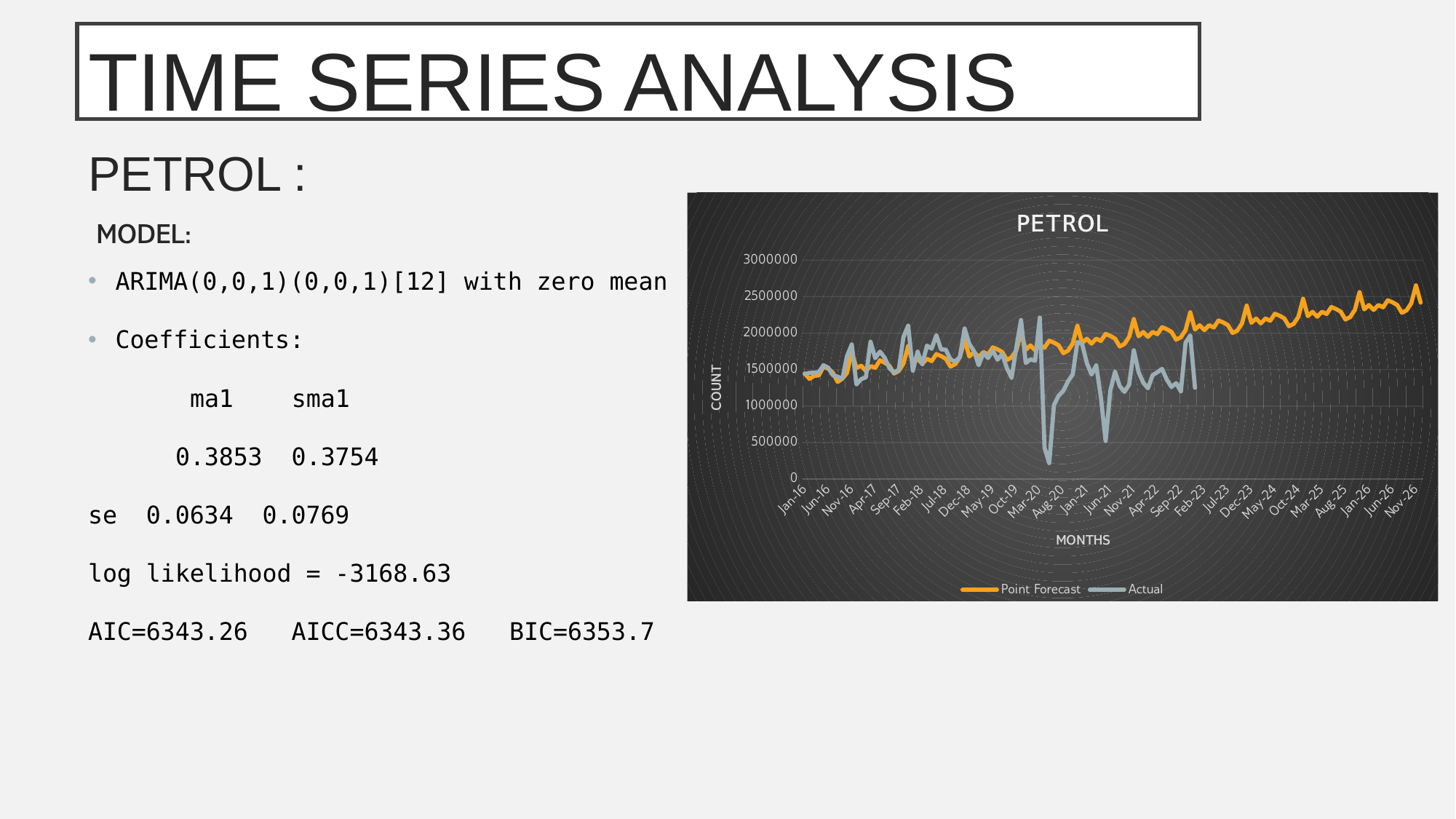

#
TIME SERIES ANALYSIS
PETROL :
 MODEL:
ARIMA(0,0,1)(0,0,1)[12] with zero mean
Coefficients:
       ma1    sma1
      0.3853  0.3754
se  0.0634  0.0769
log likelihood = -3168.63
AIC=6343.26   AICC=6343.36   BIC=6353.7

### Chart: PETROL

| Category | Point Forecast | Actual |
|---|---|---|
| 42370 | 1447614.0 | 1437758.0 |
| 42401 | 1373340.0 | 1455288.0 |
| 42430 | 1414546.0 | 1457367.0 |
| 42461 | 1421006.0 | 1466170.0 |
| 42491 | 1540525.0 | 1559596.0 |
| 42522 | 1513329.0 | 1526181.0 |
| 42552 | 1457134.0 | 1422137.0 |
| 42583 | 1331095.0 | 1403775.0 |
| 42614 | 1377117.0 | 1372769.0 |
| 42644 | 1453940.0 | 1686608.0 |
| 42675 | 1741242.0 | 1845160.0 |
| 42705 | 1522464.0 | 1296859.0 |
| 42736 | 1552584.0 | 1369059.0 |
| 42767 | 1481513.0 | 1394221.0 |
| 42795 | 1546274.0 | 1882407.0 |
| 42826 | 1525138.0 | 1657397.0 |
| 42856 | 1627609.0 | 1746402.0 |
| 42887 | 1594042.0 | 1662859.0 |
| 42917 | 1554357.0 | 1521883.0 |
| 42948 | 1446403.0 | 1458571.0 |
| 42979 | 1482004.0 | 1498518.0 |
| 43009 | 1581910.0 | 1946747.0 |
| 43040 | 1825098.0 | 2102696.0 |
| 43070 | 1587454.0 | 1484878.0 |
| 43101 | 1645890.0 | 1745939.0 |
| 43132 | 1580024.0 | 1573446.0 |
| 43160 | 1647885.0 | 1829078.0 |
| 43191 | 1616825.0 | 1786573.0 |
| 43221 | 1712086.0 | 1971323.0 |
| 43252 | 1684981.0 | 1776325.0 |
| 43282 | 1648684.0 | 1773808.0 |
| 43313 | 1541352.0 | 1638225.0 |
| 43344 | 1574448.0 | 1610063.0 |
| 43374 | 1672008.0 | 1673756.0 |
| 43405 | 1916529.0 | 2063525.0 |
| 43435 | 1680239.0 | 1853123.0 |
| 43466 | 1738933.0 | 1752603.0 |
| 43497 | 1672392.0 | 1560847.0 |
| 43525 | 1739523.0 | 1728070.0 |
| 43556 | 1708702.0 | 1658725.0 |
| 43586 | 1804418.0 | 1763101.0 |
| 43617 | 1777437.0 | 1635454.0 |
| 43647 | 1740957.0 | 1713597.0 |
| 43678 | 1633402.0 | 1516840.0 |
| 43709 | 1666526.0 | 1387916.0 |
| 43739 | 1764227.0 | 1804855.0 |
| 43770 | 2008802.0 | 2179768.0 |
| 43800 | 1772465.0 | 1590763.0 |
| 43831 | 1831090.0 | 1639390.0 |
| 43862 | 1764546.0 | 1621335.0 |
| 43891 | 1831718.0 | 2213749.0 |
| 43922 | 1800918.0 | 429153.0 |
| 43952 | 1896624.0 | 217474.0 |
| 43983 | 1869622.0 | 1013494.0 |
| 44013 | 1833138.0 | 1143223.0 |
| 44044 | 1725594.0 | 1208798.0 |
| 44075 | 1758726.0 | 1338712.0 |
| 44105 | 1856424.0 | 1433999.0 |
| 44136 | 2100993.0 | 1877146.0 |
| 44166 | 1864654.0 | 1851605.0 |
| 44197 | 1923282.0 | 1591169.0 |
| 44228 | 1856741.0 | 1432609.0 |
| 44256 | 1923912.0 | 1558580.0 |
| 44287 | 1893111.0 | 1116429.0 |
| 44317 | 1988815.0 | 520074.0 |
| 44348 | 1961814.0 | 1213172.0 |
| 44378 | 1925332.0 | 1470364.0 |
| 44409 | 1817787.0 | 1274985.0 |
| 44440 | 1850919.0 | 1194588.0 |
| 44470 | 1948617.0 | 1293875.0 |
| 44501 | 2193186.0 | 1765277.0 |
| 44531 | 1956847.0 | 1466367.0 |
| 44562 | 2015475.0 | 1320767.0 |
| 44593 | 1948934.0 | 1243790.0 |
| 44621 | 2016105.0 | 1423953.0 |
| 44652 | 1985304.0 | 1464228.0 |
| 44682 | 2081008.0 | 1510259.0 |
| 44713 | 2054007.0 | 1364709.0 |
| 44743 | 2017525.0 | 1261931.0 |
| 44774 | 1909980.0 | 1314863.0 |
| 44805 | 1943112.0 | 1201230.0 |
| 44835 | 2040810.0 | 1869268.0 |
| 44866 | 2285379.0 | 1968587.0 |
| 44896 | 2049040.0 | 1251179.0 |
| 44927 | 2107668.0 | None |
| 44958 | 2041127.0 | None |
| 44986 | 2108298.0 | None |
| 45017 | 2077497.0 | None |
| 45047 | 2173201.0 | None |
| 45078 | 2146200.0 | None |
| 45108 | 2109718.0 | None |
| 45139 | 2002173.0 | None |
| 45170 | 2035305.0 | None |
| 45200 | 2133003.0 | None |
| 45231 | 2377572.0 | None |
| 45261 | 2141233.0 | None |
| 45292 | 2199861.0 | None |
| 45323 | 2133320.0 | None |
| 45352 | 2200491.0 | None |
| 45383 | 2169690.0 | None |
| 45413 | 2265394.0 | None |
| 45444 | 2238393.0 | None |
| 45474 | 2201911.0 | None |
| 45505 | 2094366.0 | None |
| 45536 | 2127498.0 | None |
| 45566 | 2225196.0 | None |
| 45597 | 2469765.0 | None |
| 45627 | 2233426.0 | None |
| 45658 | 2292054.0 | None |
| 45689 | 2225513.0 | None |
| 45717 | 2292684.0 | None |
| 45748 | 2261883.0 | None |
| 45778 | 2357587.0 | None |
| 45809 | 2330586.0 | None |
| 45839 | 2294103.0 | None |
| 45870 | 2186559.0 | None |
| 45901 | 2219691.0 | None |
| 45931 | 2317389.0 | None |
| 45962 | 2561958.0 | None |
| 45992 | 2325619.0 | None |
| 46023 | 2384247.0 | None |
| 46054 | 2317706.0 | None |
| 46082 | 2384877.0 | None |
| 46113 | 2354076.0 | None |
| 46143 | 2449780.0 | None |
| 46174 | 2422779.0 | None |
| 46204 | 2386296.0 | None |
| 46235 | 2278752.0 | None |
| 46266 | 2311884.0 | None |
| 46296 | 2409582.0 | None |
| 46327 | 2654151.0 | None |
| 46357 | 2417812.0 | None |